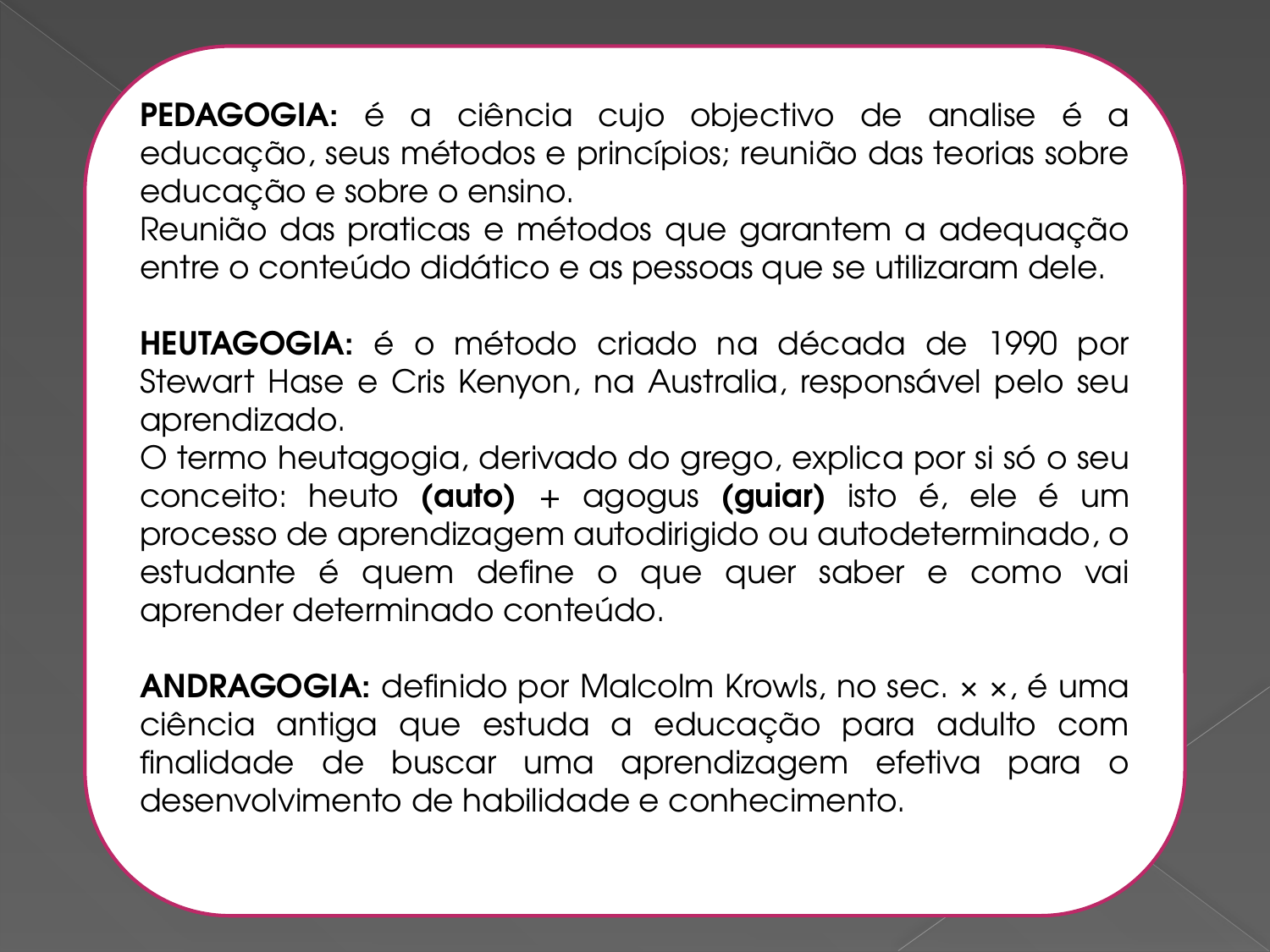

PEDAGOGIA: é a ciência cujo objectivo de analise é a educação, seus métodos e princípios; reunião das teorias sobre educação e sobre o ensino.
Reunião das praticas e métodos que garantem a adequação entre o conteúdo didático e as pessoas que se utilizaram dele.

HEUTAGOGIA: é o método criado na década de 1990 por Stewart Hase e Cris Kenyon, na Australia, responsável pelo seu aprendizado.
O termo heutagogia, derivado do grego, explica por si só o seu conceito: heuto (auto) + agogus (guiar) isto é, ele é um processo de aprendizagem autodirigido ou autodeterminado, o estudante é quem define o que quer saber e como vai aprender determinado conteúdo.

ANDRAGOGIA: definido por Malcolm Krowls, no sec. × ×, é uma ciência antiga que estuda a educação para adulto com finalidade de buscar uma aprendizagem efetiva para o desenvolvimento de habilidade e conhecimento.